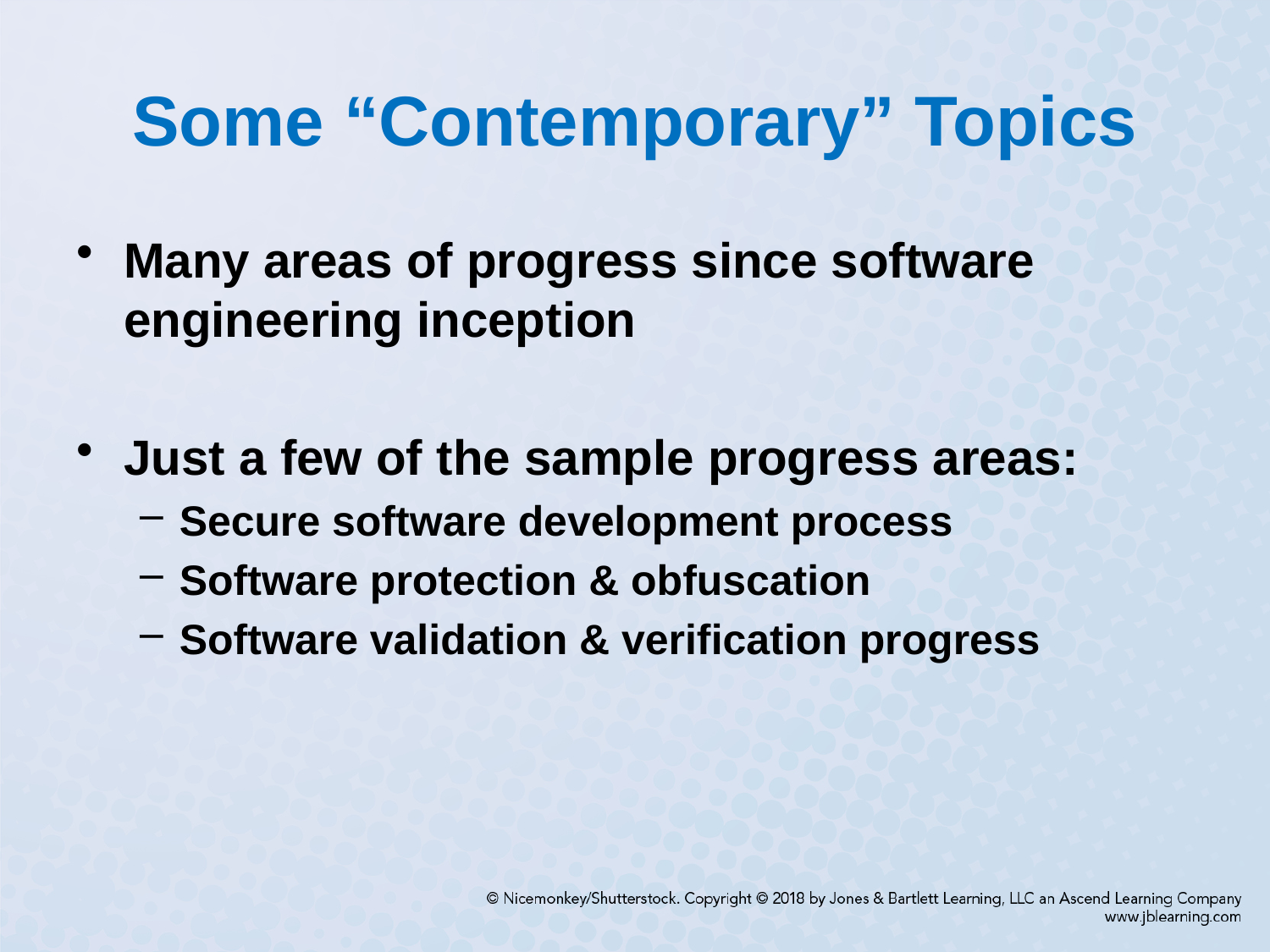

# Some “Contemporary” Topics
Many areas of progress since software engineering inception

Just a few of the sample progress areas:
Secure software development process
Software protection & obfuscation
Software validation & verification progress